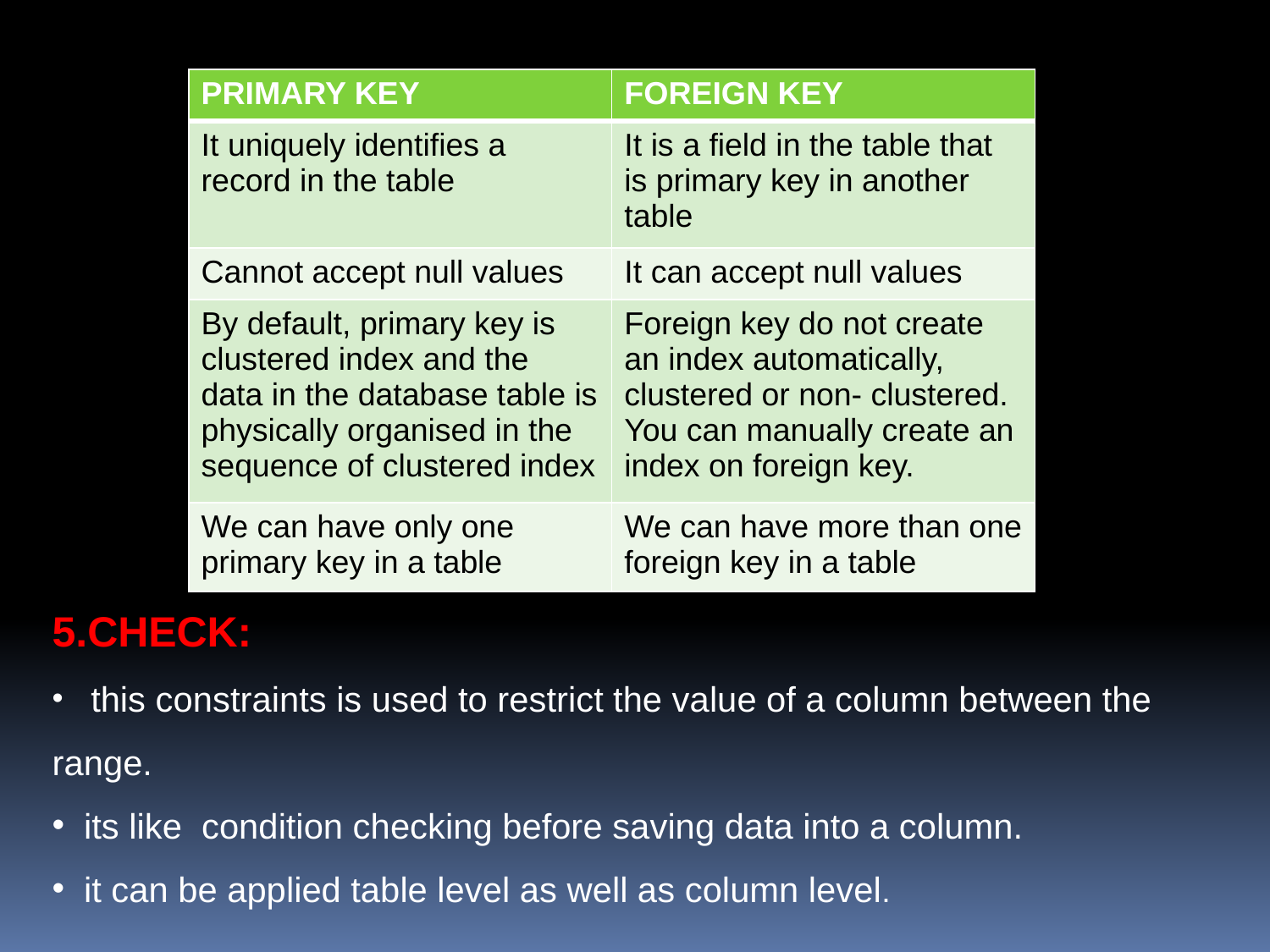

5.CHECK:
   this constraints is used to restrict the value of a column between the range.
  its like  condition checking before saving data into a column.
  it can be applied table level as well as column level.

| PRIMARY KEY | FOREIGN KEY |
| --- | --- |
| It uniquely identifies a record in the table | It is a field in the table that is primary key in another table |
| Cannot accept null values | It can accept null values |
| By default, primary key is clustered index and the data in the database table is physically organised in the sequence of clustered index | Foreign key do not create an index automatically, clustered or non- clustered. You can manually create an index on foreign key. |
| We can have only one primary key in a table | We can have more than one foreign key in a table |